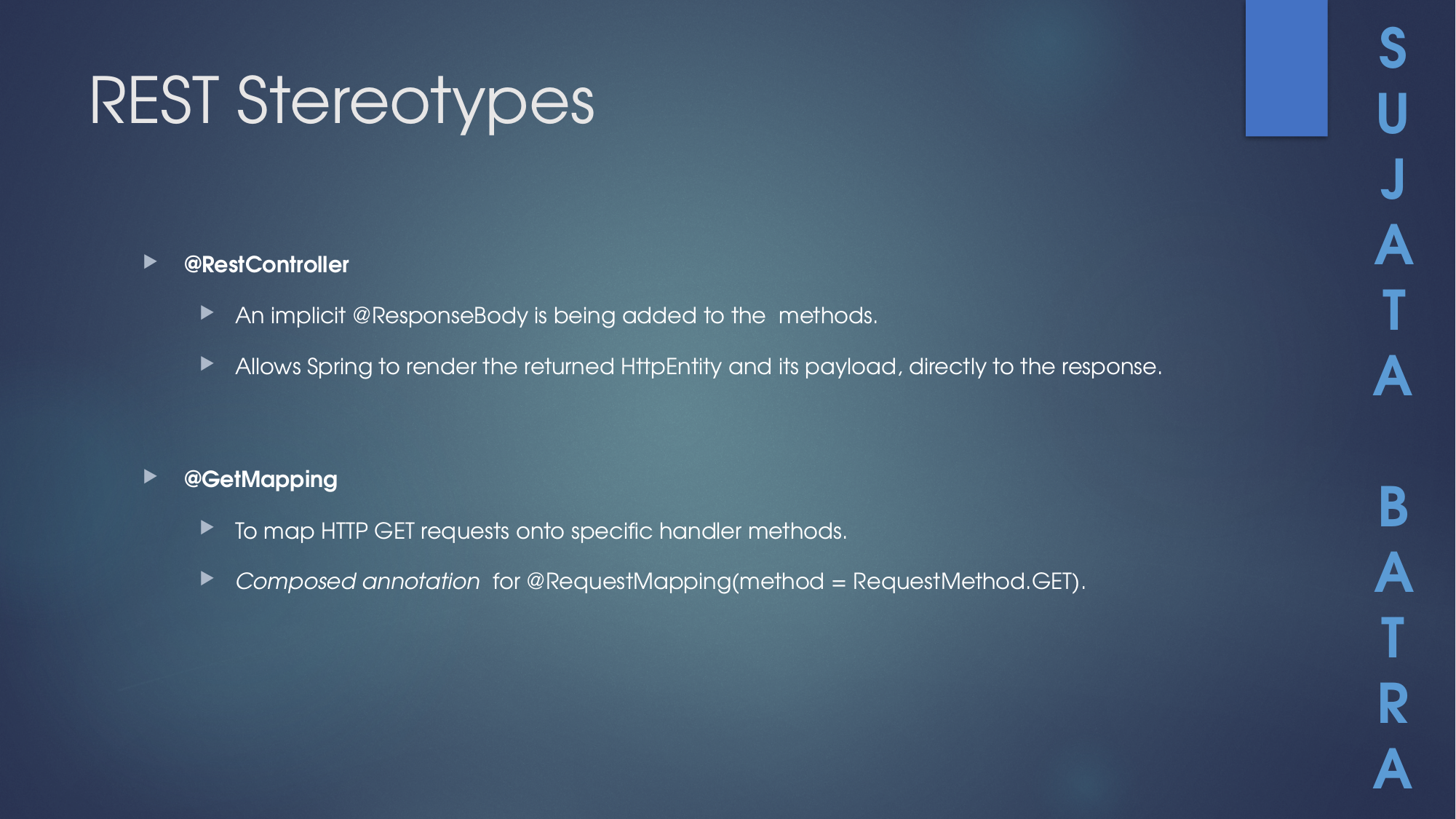

# REST Stereotypes
@RestController
An implicit @ResponseBody is being added to the  methods.
Allows Spring to render the returned HttpEntity and its payload, directly to the response.

@GetMapping
To map HTTP GET requests onto specific handler methods.
Composed annotation  for @RequestMapping(method = RequestMethod.GET).